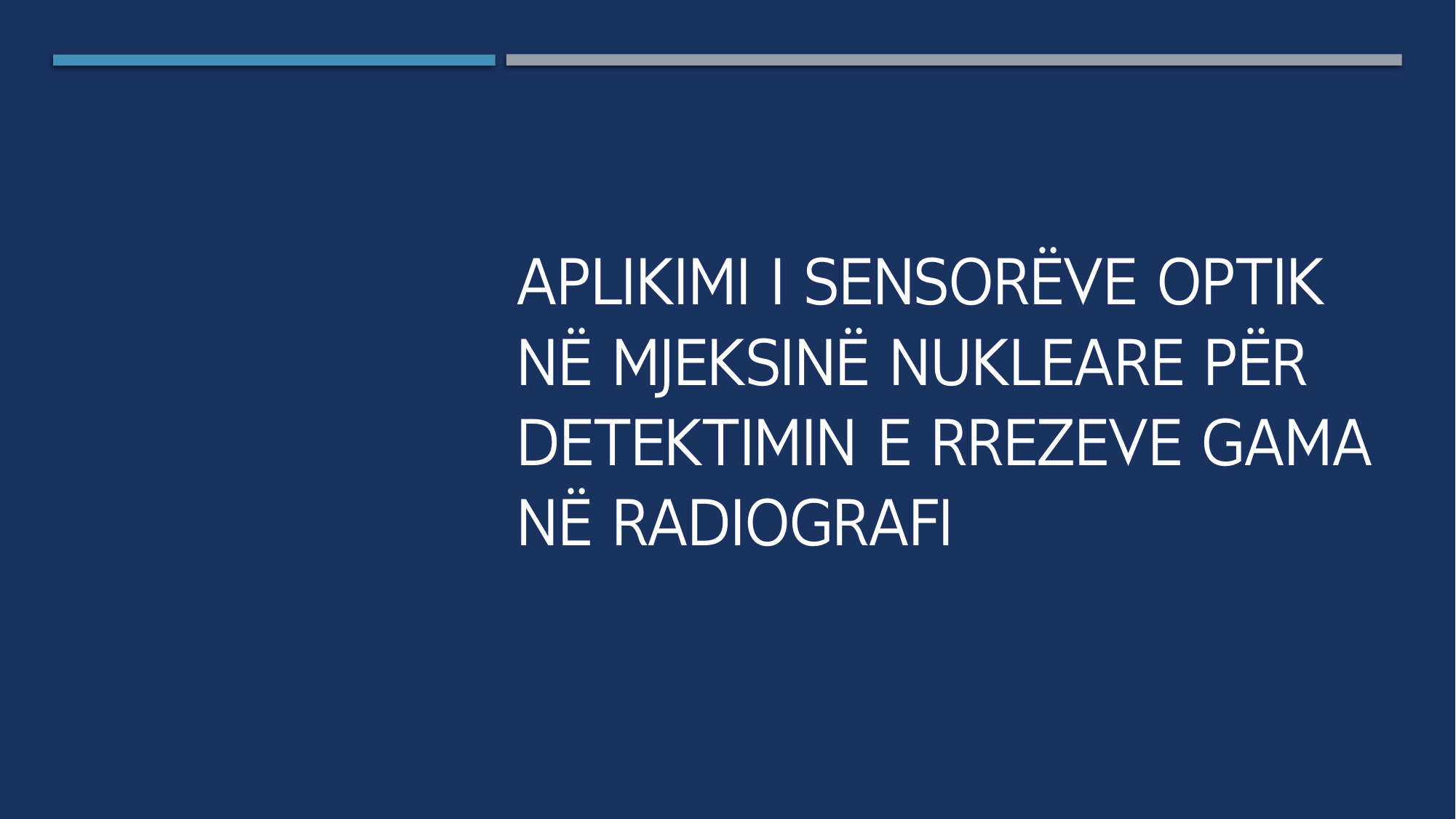

# Aplikimi I sensorëve optik në mjeksinë nukleare për  Detektimin e rrezeve gama në radiografi